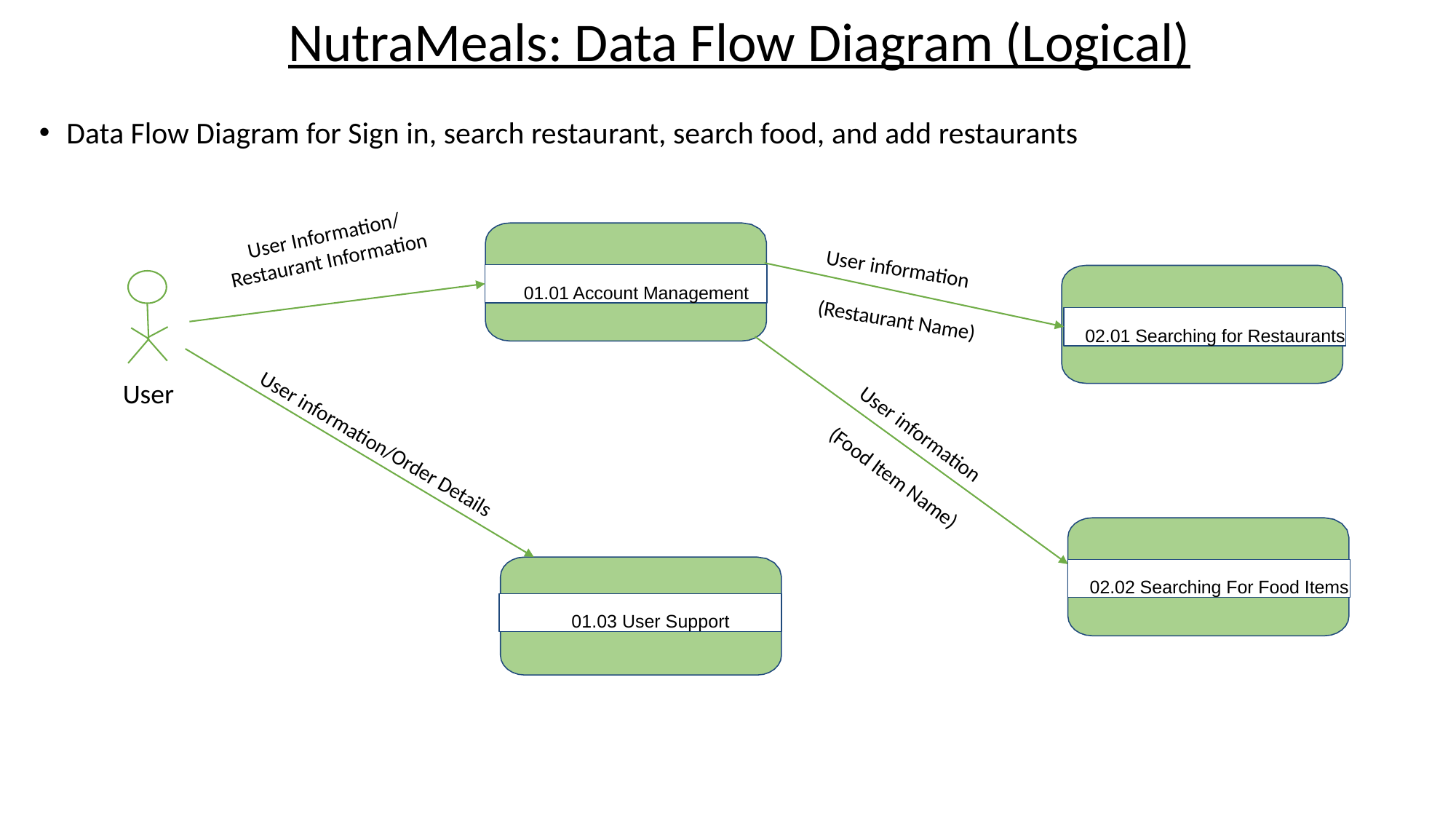

# NutraMeals: Data Flow Diagram (Logical)
Data Flow Diagram for Sign in, search restaurant, search food, and add restaurants
User Information/
Restaurant Information

User information

(Restaurant Name)

01.01 Account Management

02.01 Searching for Restaurants
User
User information

(Food Item Name)

User information/Order Details

02.02 Searching For Food Items
01.03 User Support